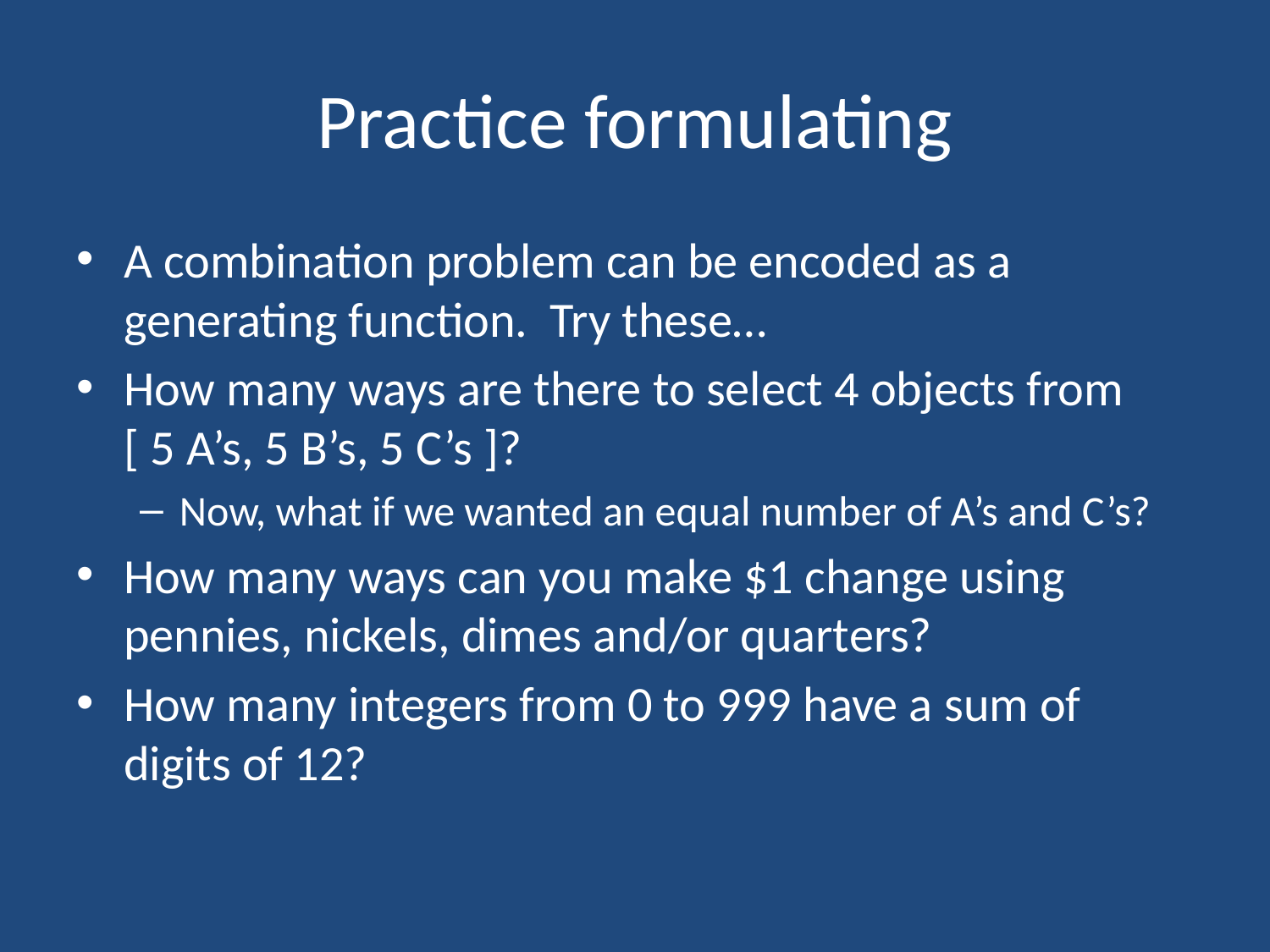

# Practice formulating
A combination problem can be encoded as a generating function.  Try these…
How many ways are there to select 4 objects from     [ 5 A’s, 5 B’s, 5 C’s ]?
Now, what if we wanted an equal number of A’s and C’s?
How many ways can you make $1 change using pennies, nickels, dimes and/or quarters?
How many integers from 0 to 999 have a sum of digits of 12?